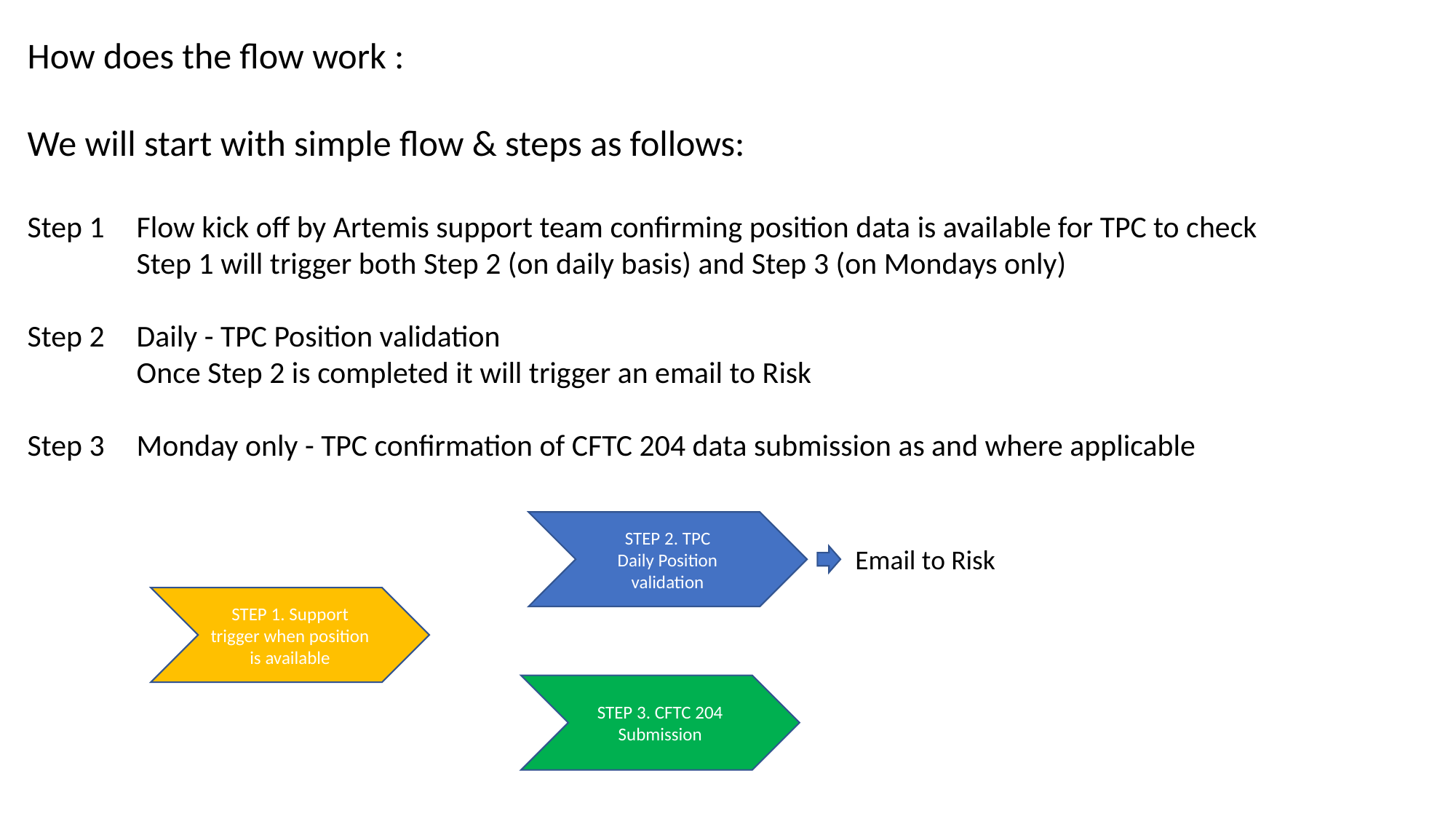

How does the flow work :

We will start with simple flow & steps as follows:

Step 1 	Flow kick off by Artemis support team confirming position data is available for TPC to check
	Step 1 will trigger both Step 2 (on daily basis) and Step 3 (on Mondays only)

Step 2 	Daily - TPC Position validation
	Once Step 2 is completed it will trigger an email to Risk

Step 3 	Monday only - TPC confirmation of CFTC 204 data submission as and where applicable
STEP 2. TPC
Daily Position validation
Email to Risk

STEP 1. Support trigger when position is available
STEP 3. CFTC 204 Submission